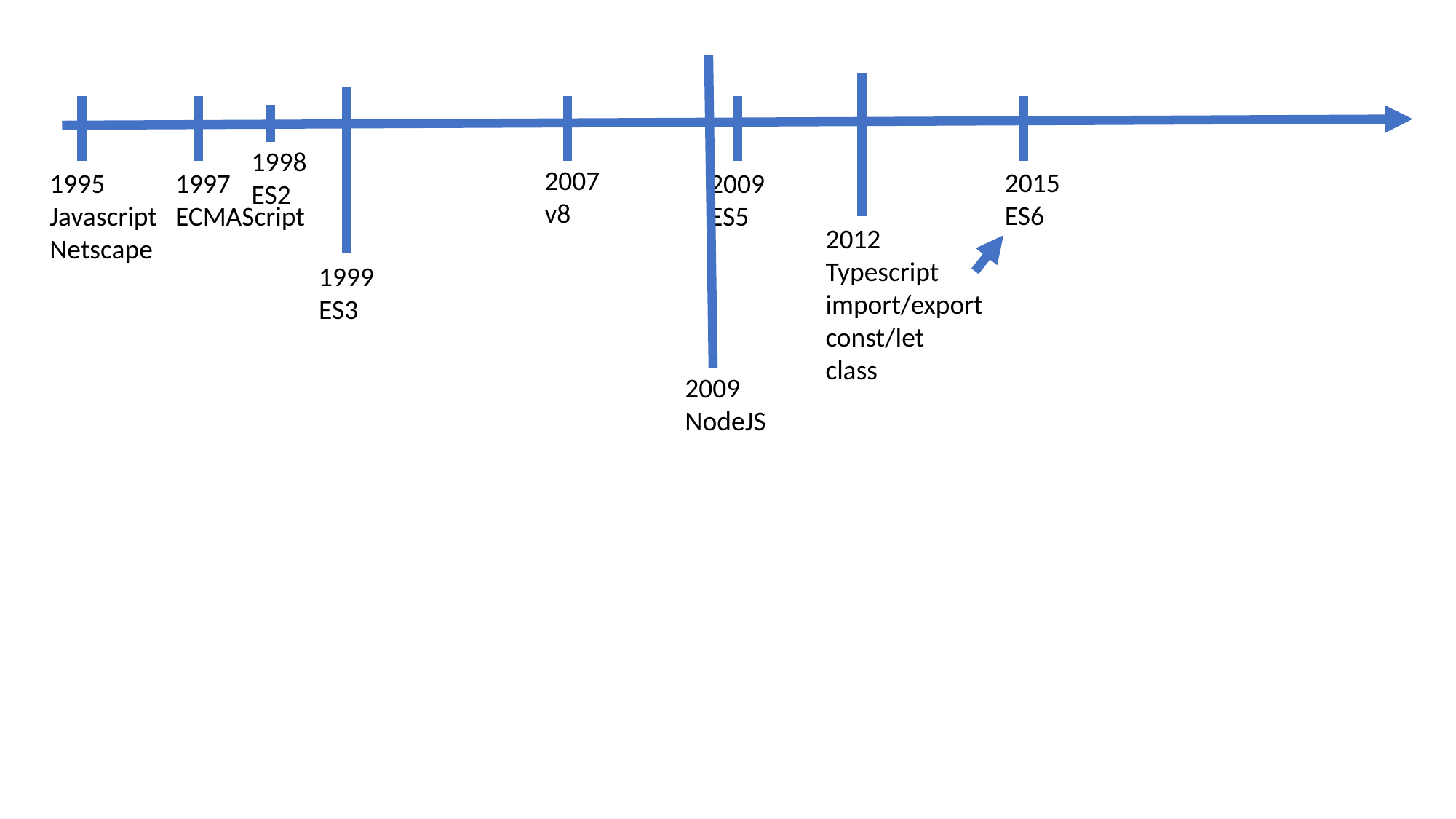

1998
ES2
2007
v8
2015
ES6
1995
Javascript
Netscape
1997
ECMAScript
2009
ES5
2012
Typescript
import/export
const/let
class
1999
ES3
2009
NodeJS